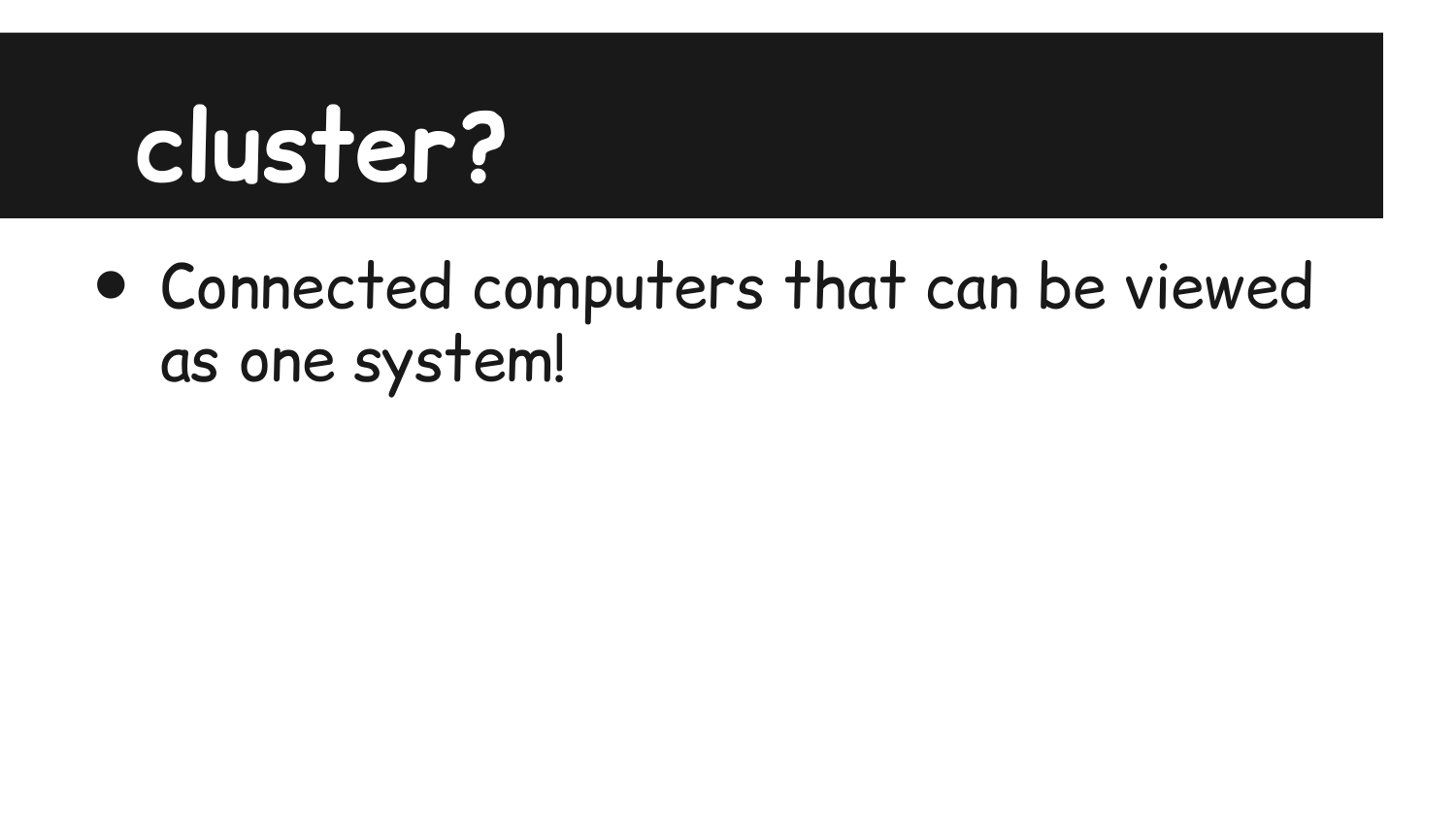

# cluster?
Connected computers that can be viewed as one system!